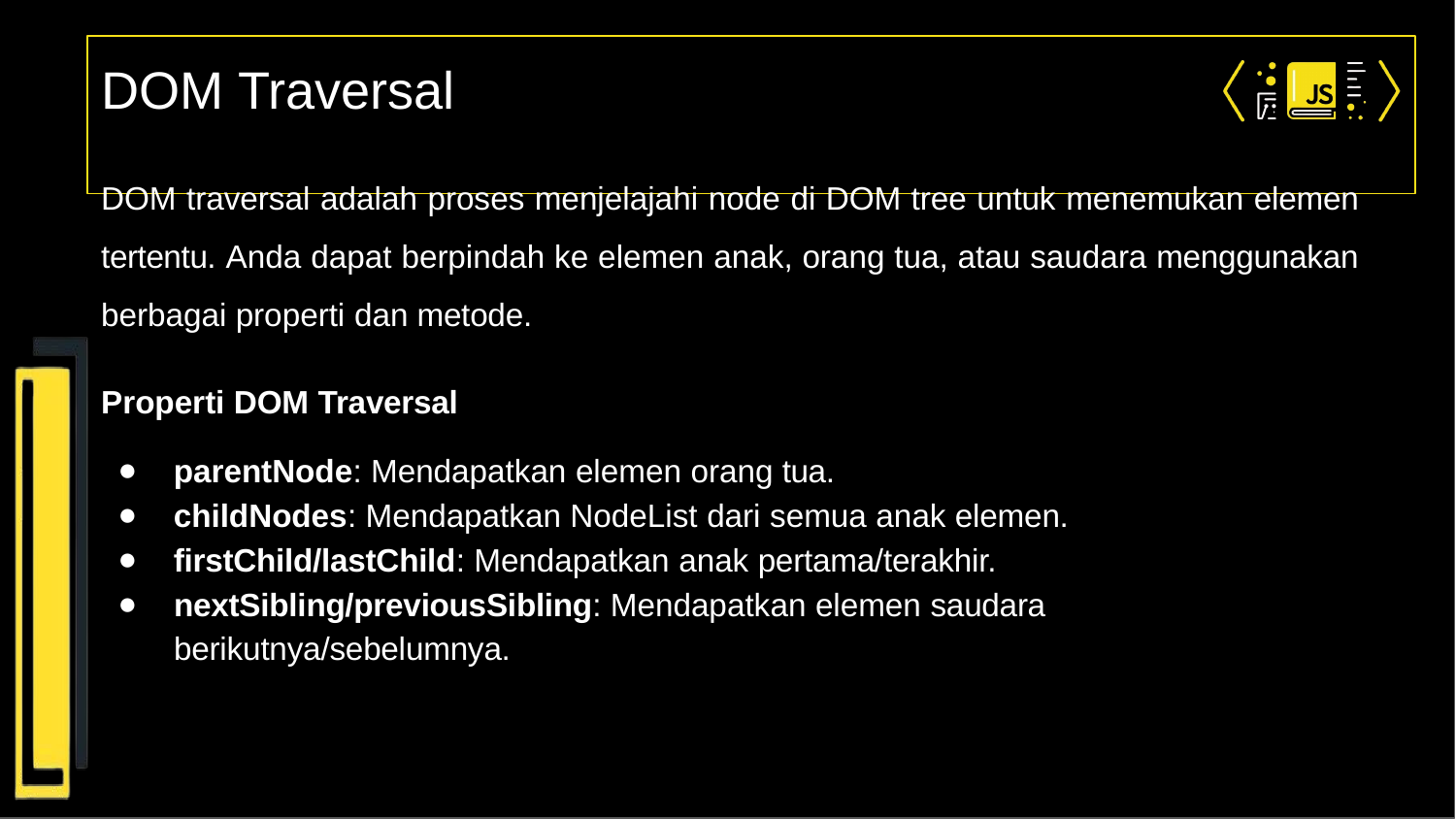

# DOM Traversal
DOM traversal adalah proses menjelajahi node di DOM tree untuk menemukan elemen tertentu. Anda dapat berpindah ke elemen anak, orang tua, atau saudara menggunakan berbagai properti dan metode.

Properti DOM Traversal
parentNode: Mendapatkan elemen orang tua.
childNodes: Mendapatkan NodeList dari semua anak elemen.
firstChild/lastChild: Mendapatkan anak pertama/terakhir.
nextSibling/previousSibling: Mendapatkan elemen saudara berikutnya/sebelumnya.